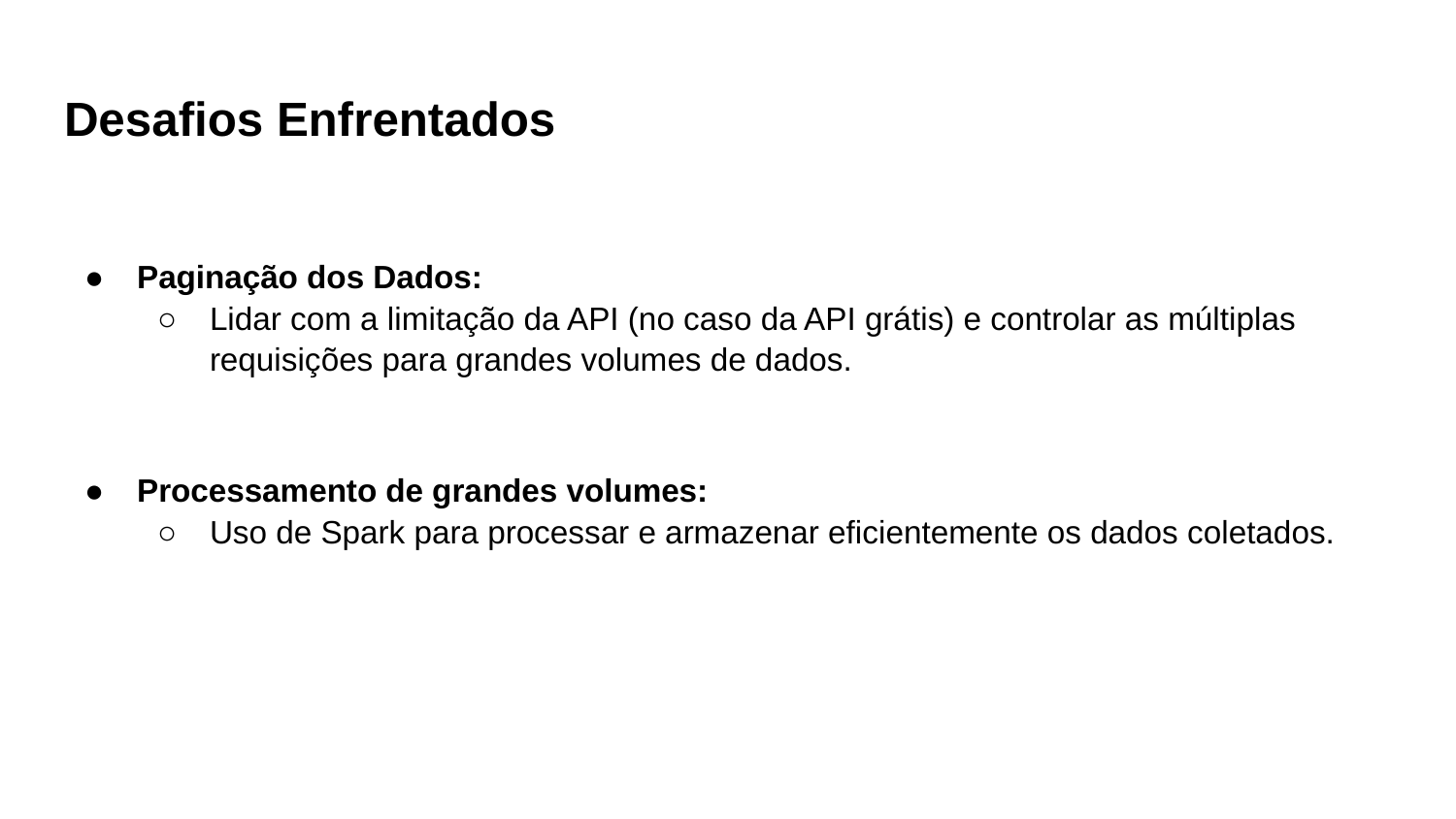

# Desafios Enfrentados

Paginação dos Dados:
Lidar com a limitação da API (no caso da API grátis) e controlar as múltiplas requisições para grandes volumes de dados.

Processamento de grandes volumes:
Uso de Spark para processar e armazenar eficientemente os dados coletados.